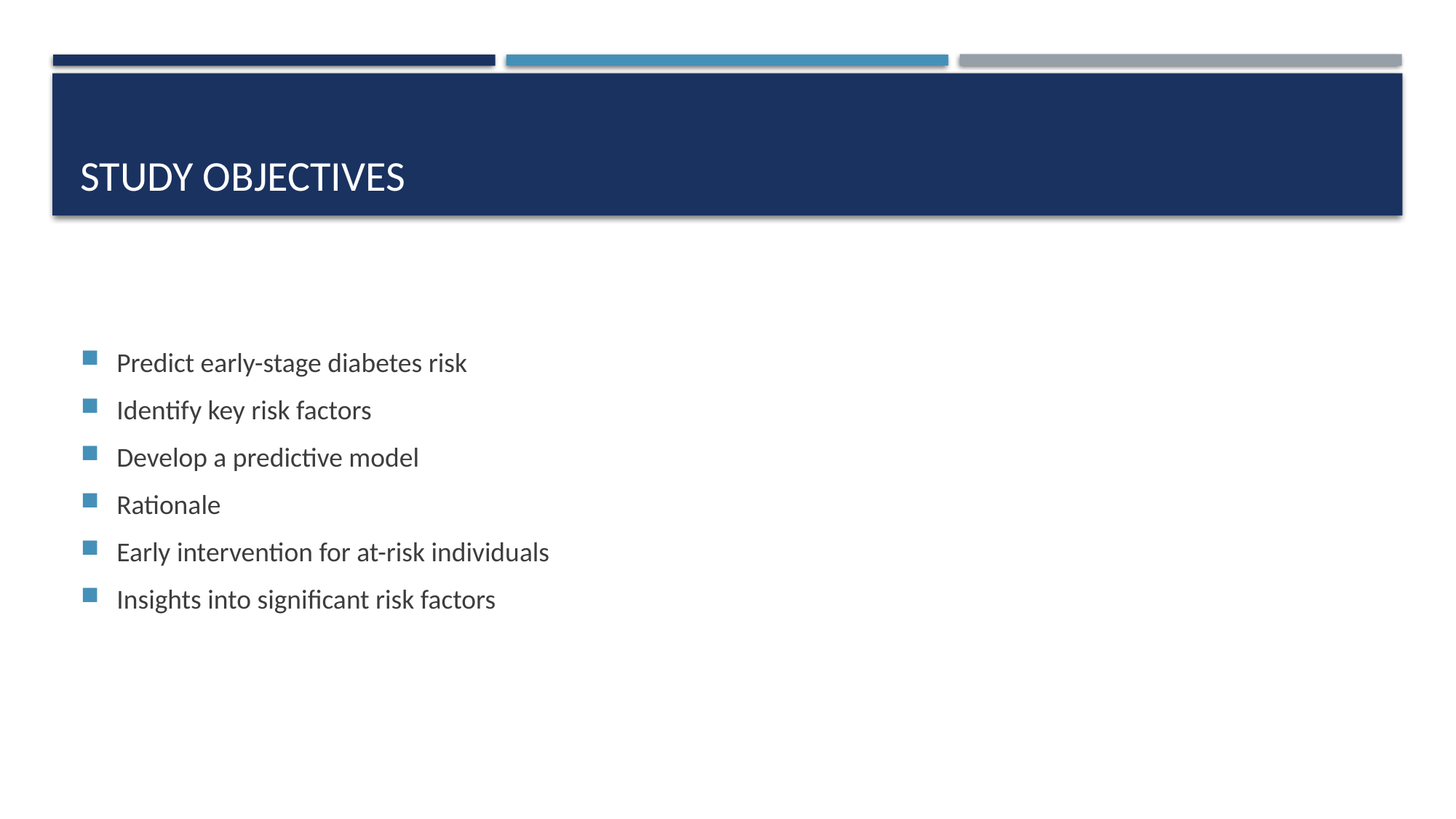

# STUDY OBJECTIVES
Predict early-stage diabetes risk
Identify key risk factors
Develop a predictive model
Rationale
Early intervention for at-risk individuals
Insights into significant risk factors